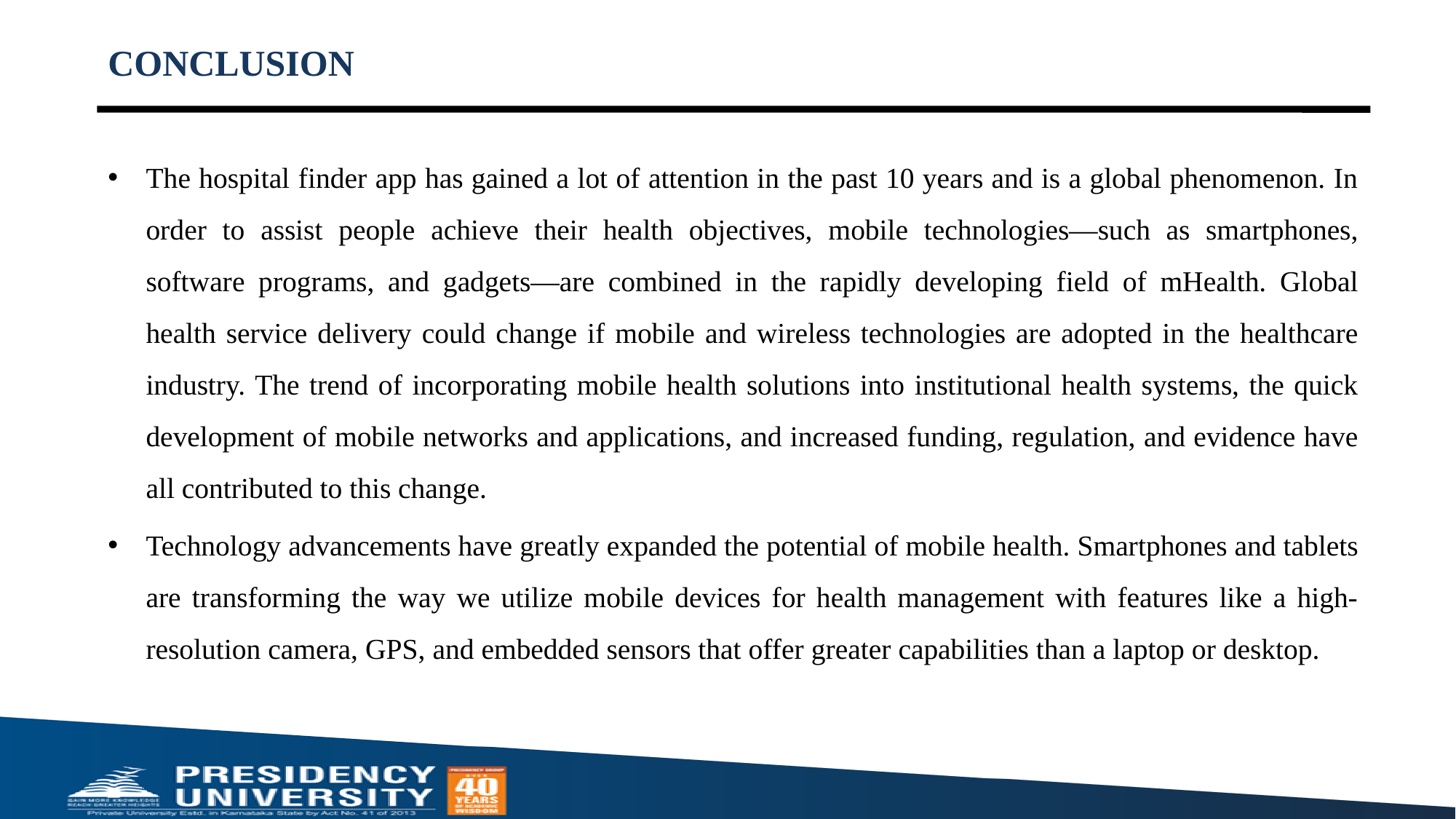

# CONCLUSION
The hospital finder app has gained a lot of attention in the past 10 years and is a global phenomenon. In order to assist people achieve their health objectives, mobile technologies—such as smartphones, software programs, and gadgets—are combined in the rapidly developing field of mHealth. Global health service delivery could change if mobile and wireless technologies are adopted in the healthcare industry. The trend of incorporating mobile health solutions into institutional health systems, the quick development of mobile networks and applications, and increased funding, regulation, and evidence have all contributed to this change.
Technology advancements have greatly expanded the potential of mobile health. Smartphones and tablets are transforming the way we utilize mobile devices for health management with features like a high-resolution camera, GPS, and embedded sensors that offer greater capabilities than a laptop or desktop.